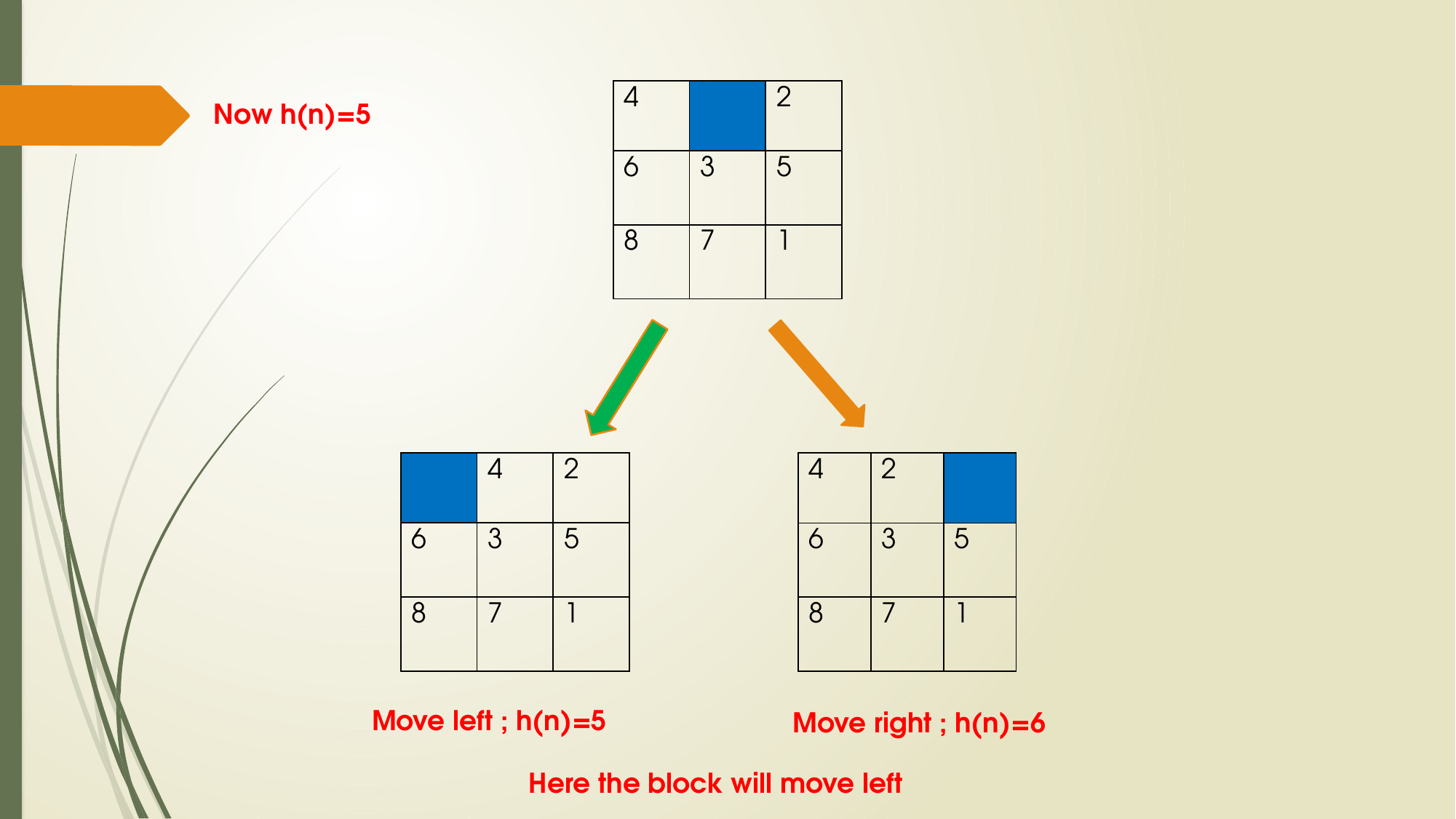

| 4 |  | 2 |
| --- | --- | --- |
| 6 | 3 | 5 |
| 8 | 7 | 1 |
Now h(n)=5

|  | 4 | 2 |
| --- | --- | --- |
| 6 | 3 | 5 |
| 8 | 7 | 1 |
| 4 | 2 |  |
| --- | --- | --- |
| 6 | 3 | 5 |
| 8 | 7 | 1 |
Move left ; h(n)=5
Move right ; h(n)=6
Here the block will move left